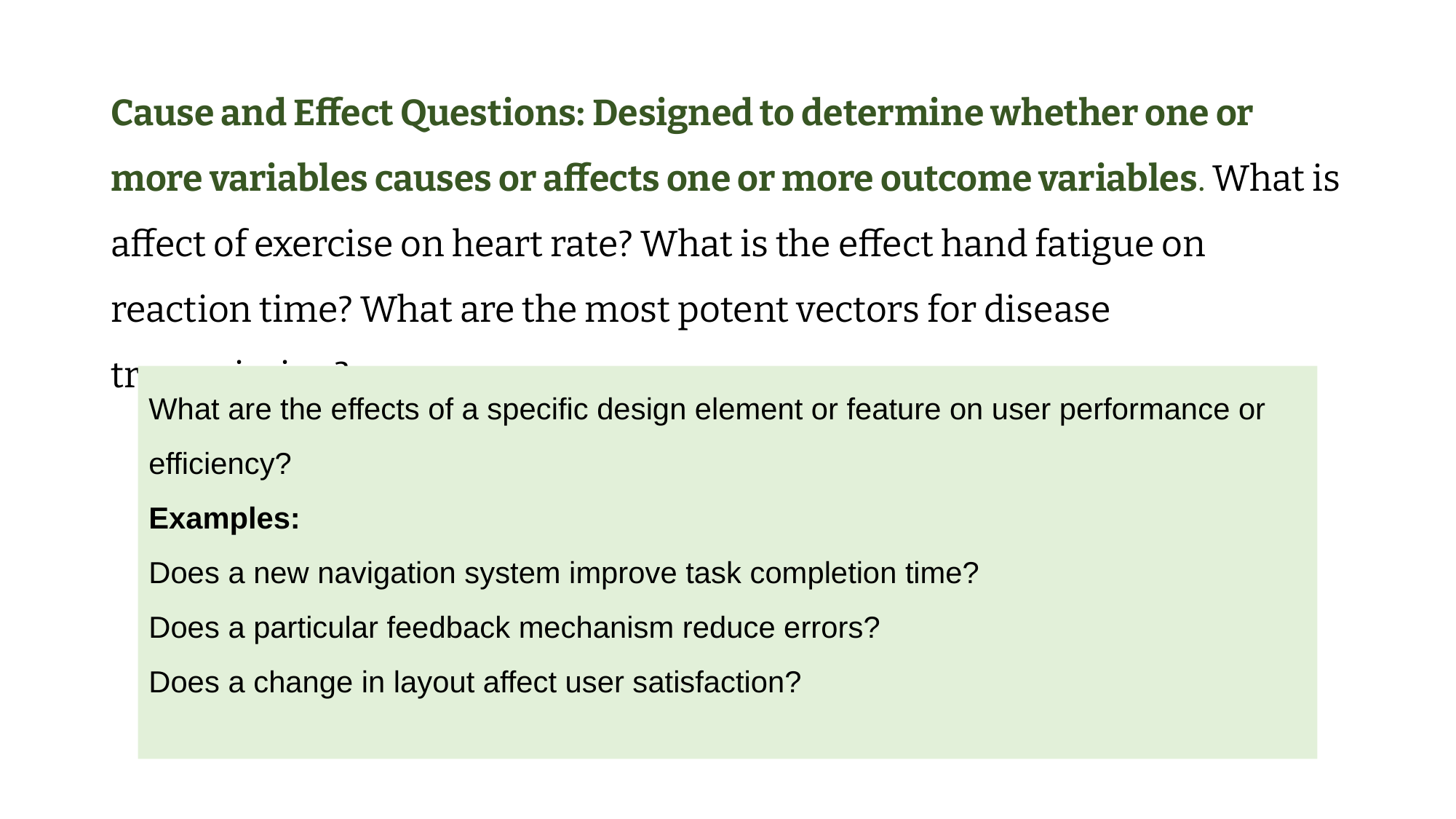

Cause and Effect Questions: Designed to determine whether one or more variables causes or affects one or more outcome variables. What is affect of exercise on heart rate? What is the effect hand fatigue on reaction time? What are the most potent vectors for disease transmission?
What are the effects of a specific design element or feature on user performance or efficiency?
Examples:
Does a new navigation system improve task completion time?
Does a particular feedback mechanism reduce errors?
Does a change in layout affect user satisfaction?